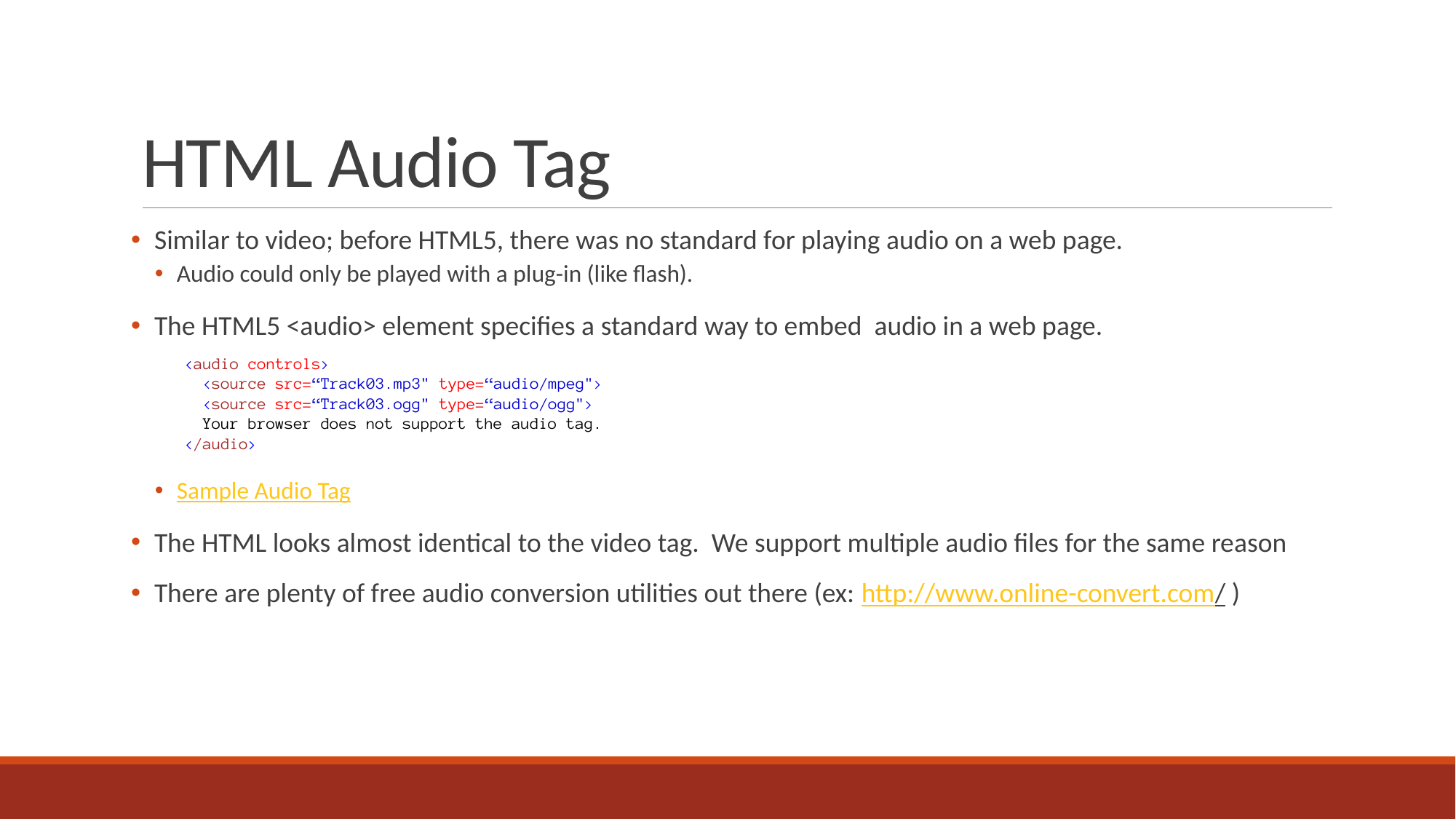

# HTML Audio Tag
  Similar to video; before HTML5, there was no standard for playing audio on a web page.
Audio could only be played with a plug-in (like flash).
  The HTML5 <audio> element specifies a standard way to embed  audio in a web page.

Sample Audio Tag
  The HTML looks almost identical to the video tag.  We support multiple audio files for the same reason
  There are plenty of free audio conversion utilities out there (ex: http://www.online-convert.com/ )

<audio controls>
  <source src=“Track03.mp3" type=“audio/mpeg">
  <source src=“Track03.ogg" type=“audio/ogg">
  Your browser does not support the audio tag.
</audio>